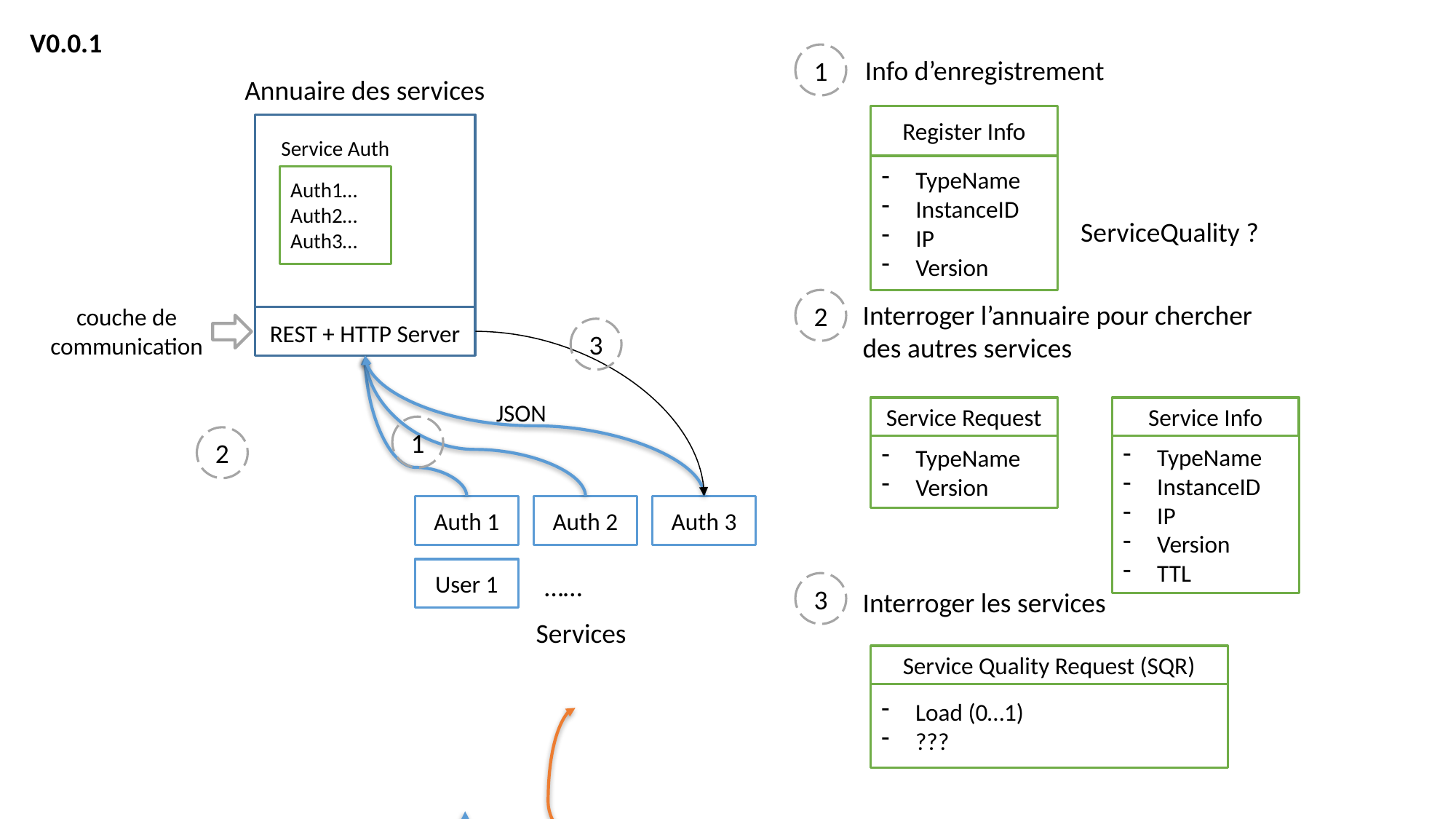

V0.0.1
1
Info d’enregistrement
Annuaire des services
Register Info
TypeName
InstanceID
IP
Version

Service Auth

Auth1…
Auth2…
Auth3…
ServiceQuality ?

2
Interroger l’annuaire pour chercher des autres services
couche de communication

REST + HTTP Server

3

JSON
Service Request
TypeName
Version
Service Info
TypeName
InstanceID
IP
Version
TTL
1
2
Auth 1
Auth 2
Auth 3
User 1
……
3
Interroger les services
Services
Service Quality Request (SQR)
Load (0…1)
???